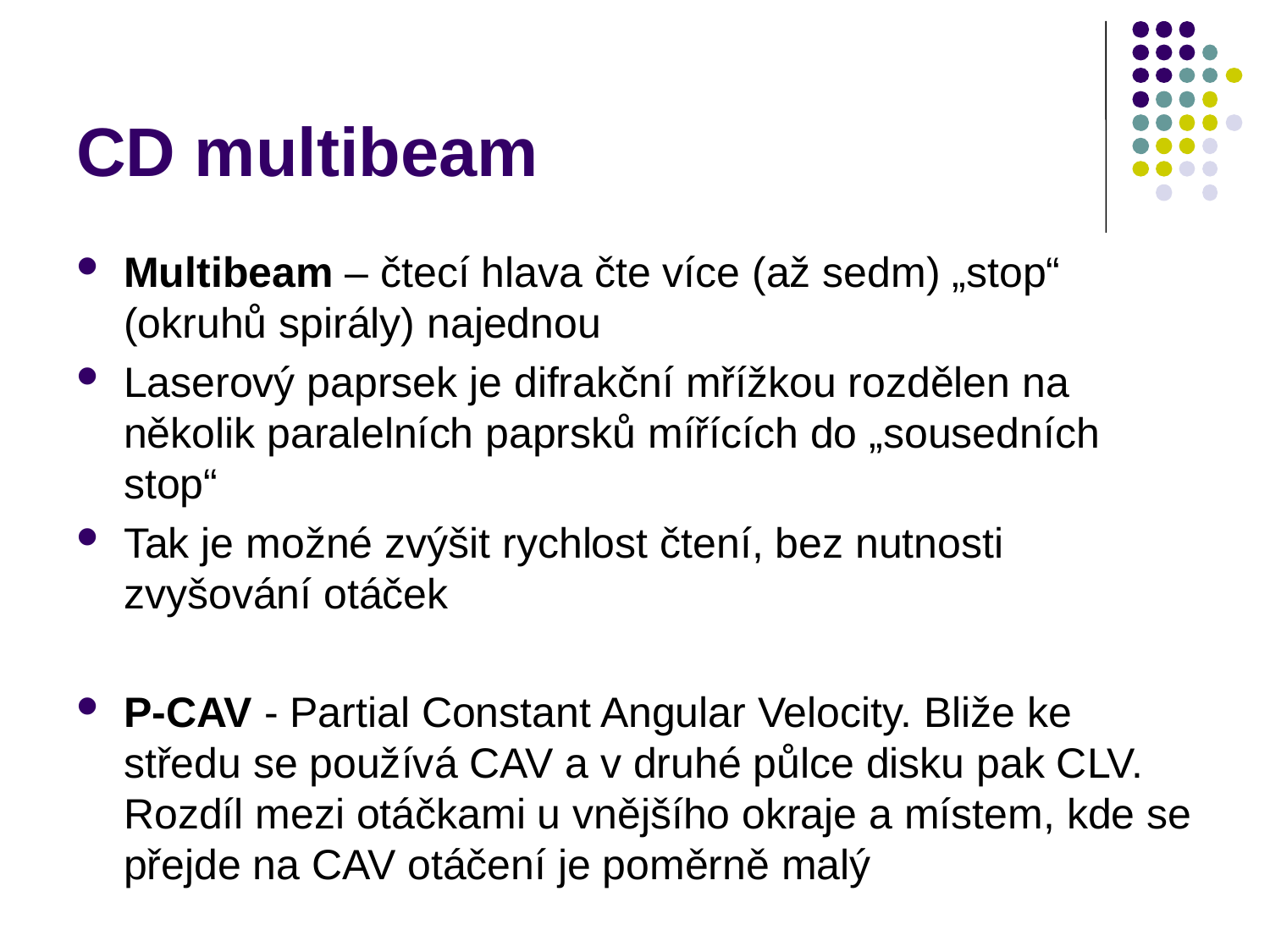

# CD multibeam
Multibeam – čtecí hlava čte více (až sedm) „stop“ (okruhů spirály) najednou
Laserový paprsek je difrakční mřížkou rozdělen na několik paralelních paprsků mířících do „sousedních stop“
Tak je možné zvýšit rychlost čtení, bez nutnosti zvyšování otáček

P-CAV - Partial Constant Angular Velocity. Bliže ke středu se používá CAV a v druhé půlce disku pak CLV. Rozdíl mezi otáčkami u vnějšího okraje a místem, kde se přejde na CAV otáčení je poměrně malý